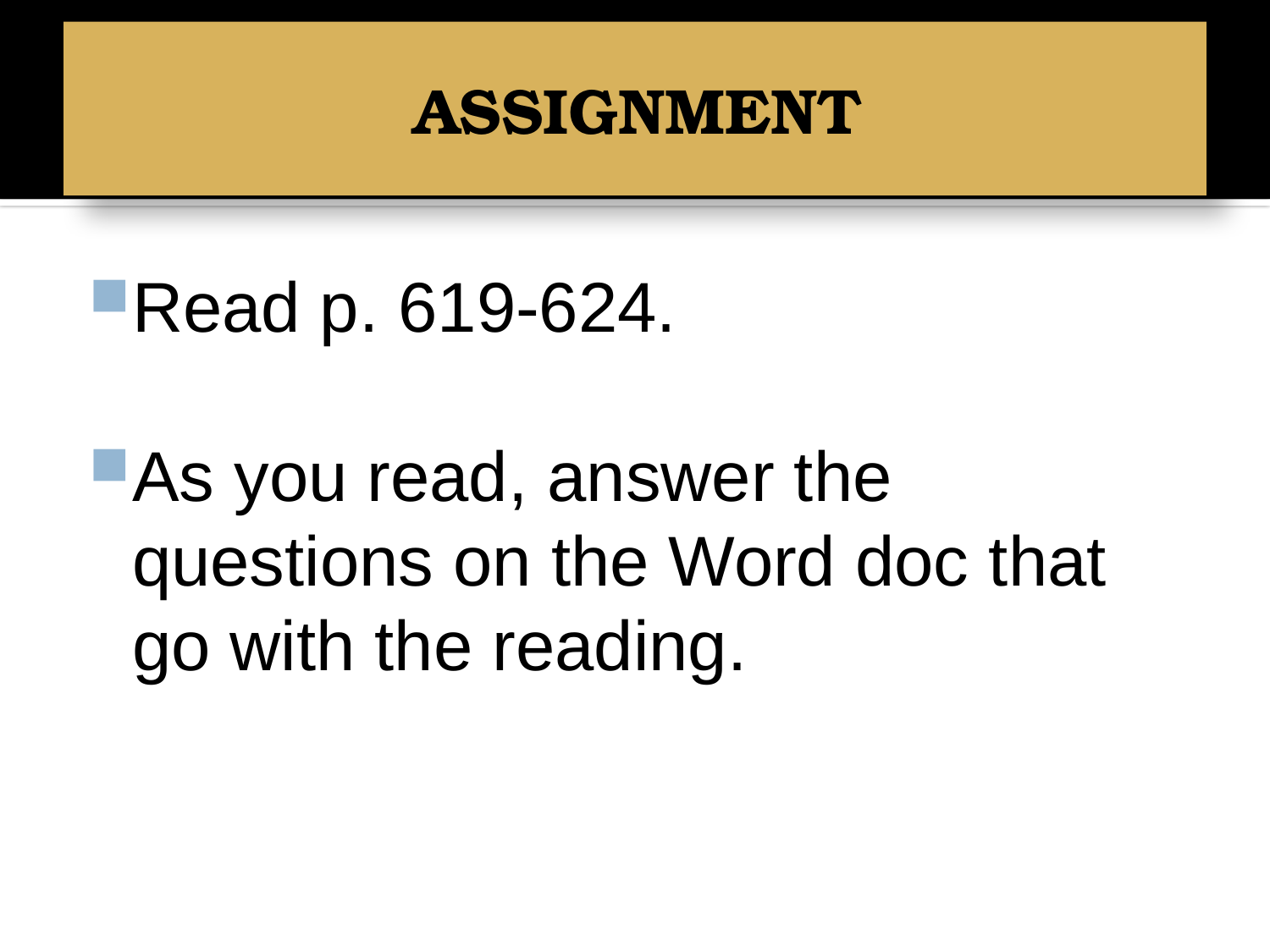

# ASSIGNMENT
Read p. 619-624.

As you read, answer the questions on the Word doc that go with the reading.